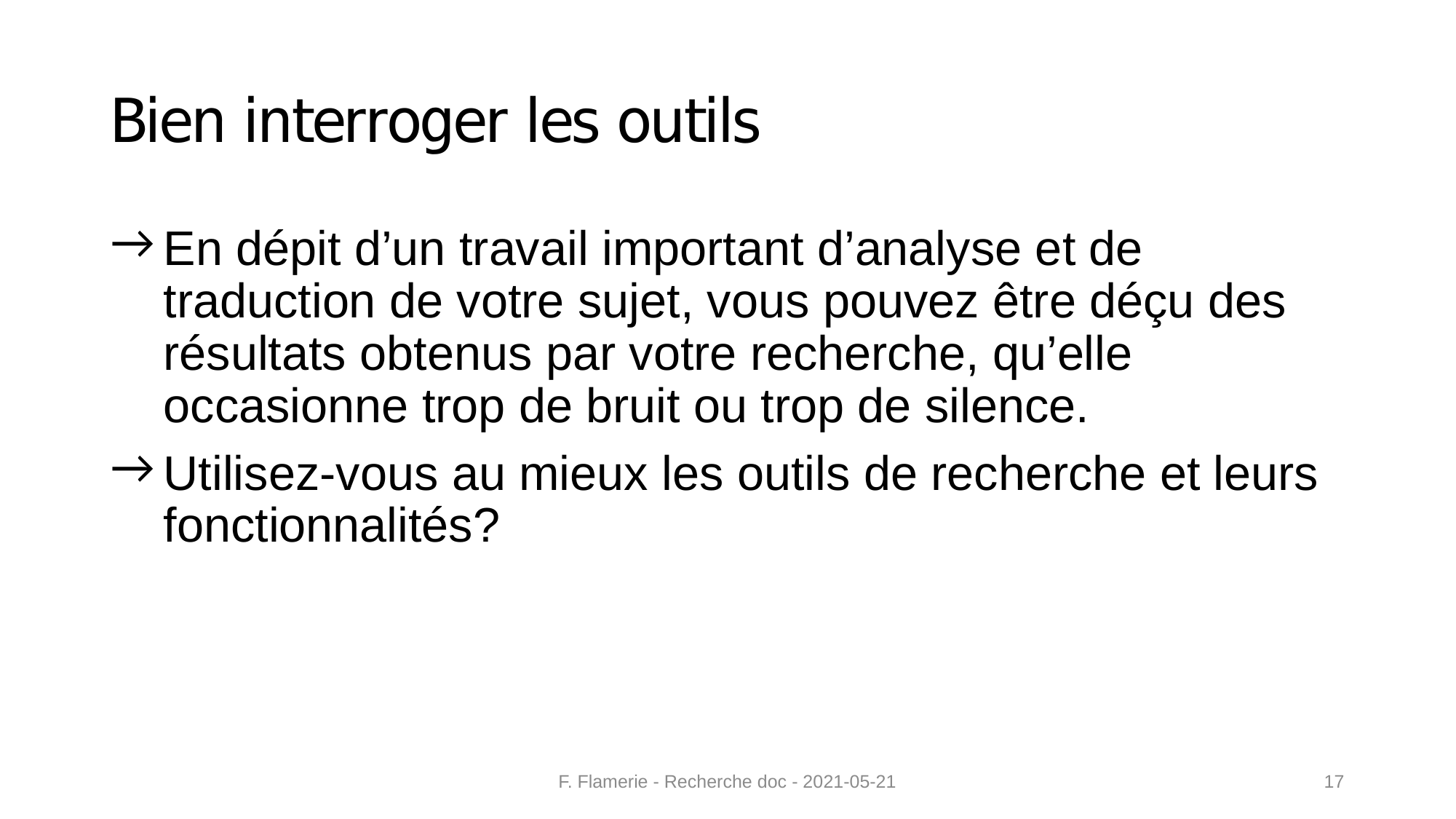

# Bien interroger les outils
En dépit d’un travail important d’analyse et de traduction de votre sujet, vous pouvez être déçu des résultats obtenus par votre recherche, qu’elle occasionne trop de bruit ou trop de silence.
Utilisez-vous au mieux les outils de recherche et leurs fonctionnalités?

F. Flamerie - Recherche doc - 2021-05-21
17